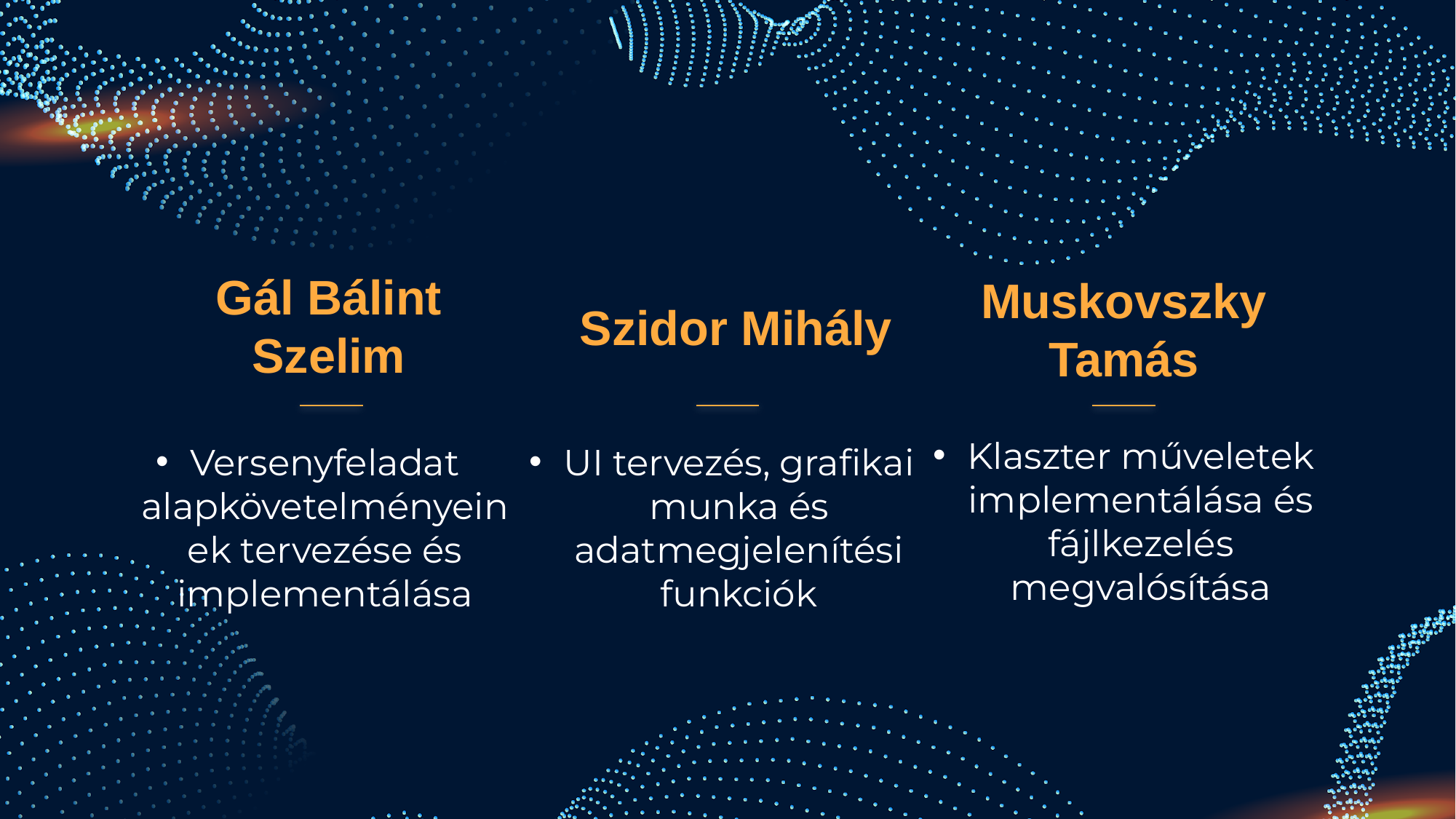

Szidor Mihály
Gál Bálint Szelim
Muskovszky Tamás
Klaszter műveletek implementálása és fájlkezelés megvalósítása
Versenyfeladat alapkövetelményeinek tervezése és implementálása
UI tervezés, grafikai munka és adatmegjelenítési funkciók